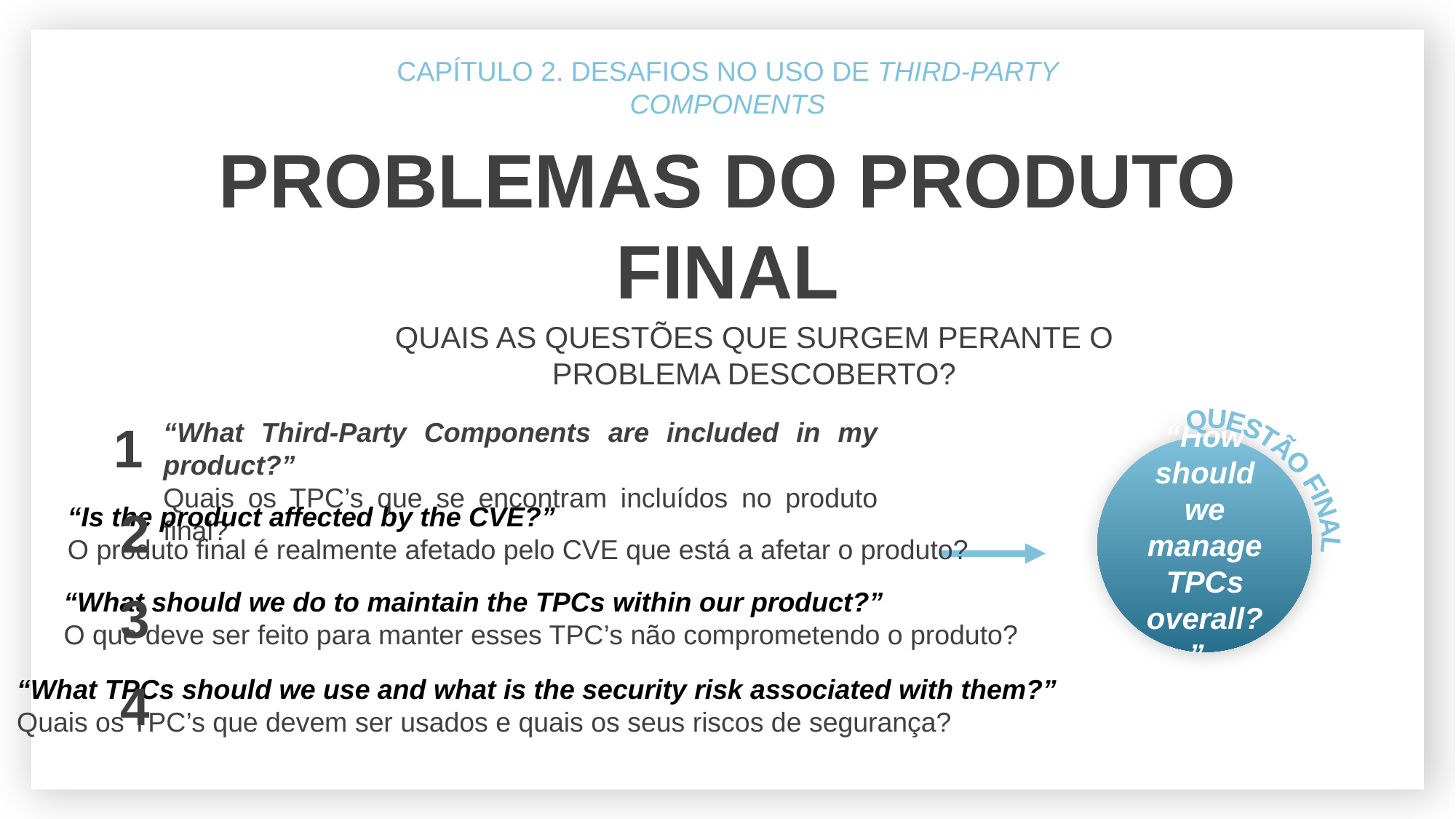

Quais os TPC’s incluídos no produto final?
CAPÍTULO 2. DESAFIOS NO USO DE THIRD-PARTY COMPONENTS

PROBLEMAS DO PRODUTO FINAL
QUAIS AS QUESTÕES QUE SURGEM PERANTE O PROBLEMA DESCOBERTO?
1
“What Third-Party Components are included in my product?”
Quais os TPC’s que se encontram incluídos no produto final?
QUESTÃO FINAL
“How should we manage TPCs overall?”
“Is the product affected by the CVE?”
O produto final é realmente afetado pelo CVE que está a afetar o produto?
2
“What should we do to maintain the TPCs within our product?”
O que deve ser feito para manter esses TPC’s não comprometendo o produto?
3
“What TPCs should we use and what is the security risk associated with them?”
Quais os TPC’s que devem ser usados e quais os seus riscos de segurança?
4